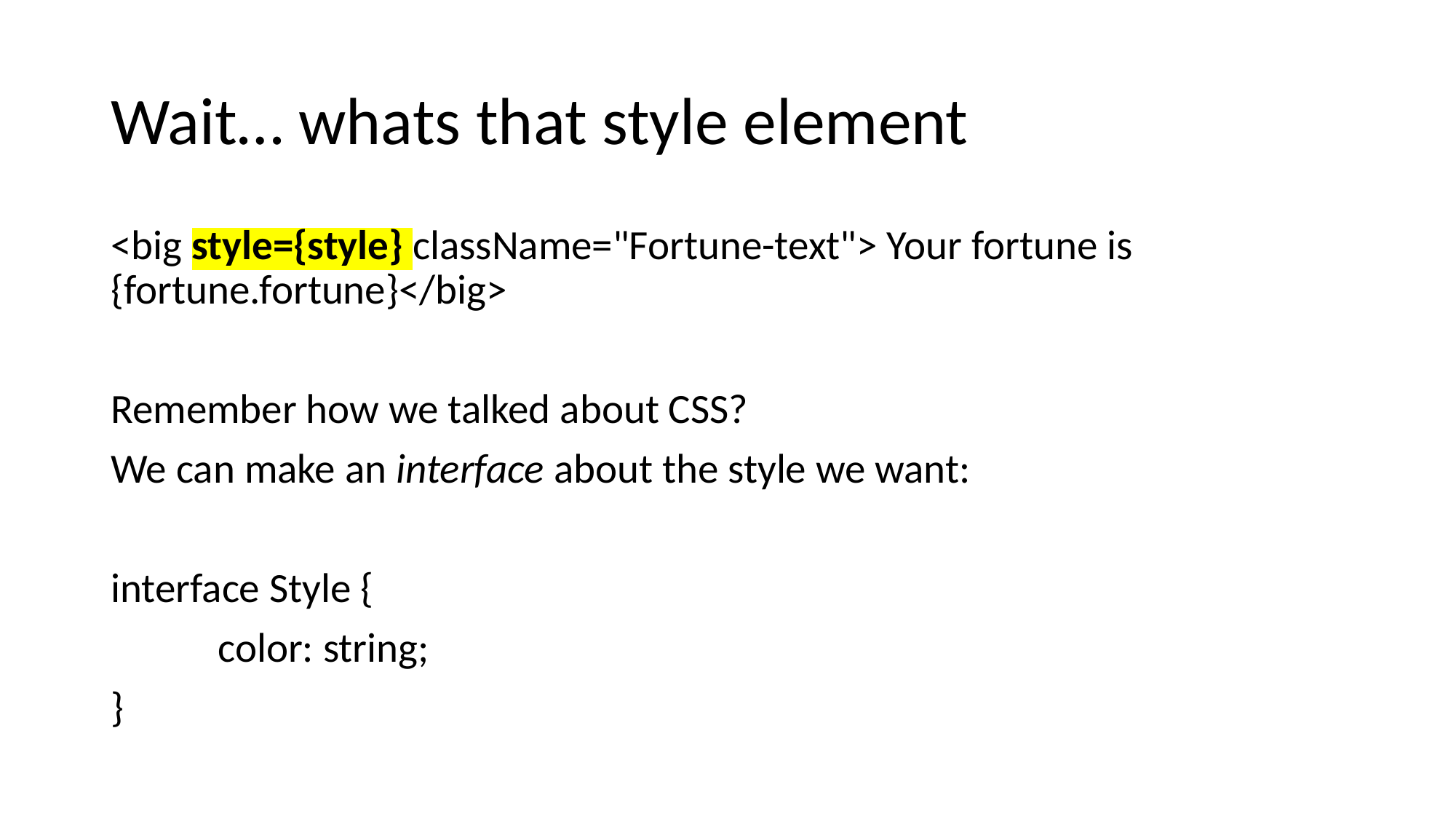

# Wait… whats that style element
<big style={style} className="Fortune-text"> Your fortune is {fortune.fortune}</big>

Remember how we talked about CSS?
We can make an interface about the style we want:

interface Style {
	color: string;
}